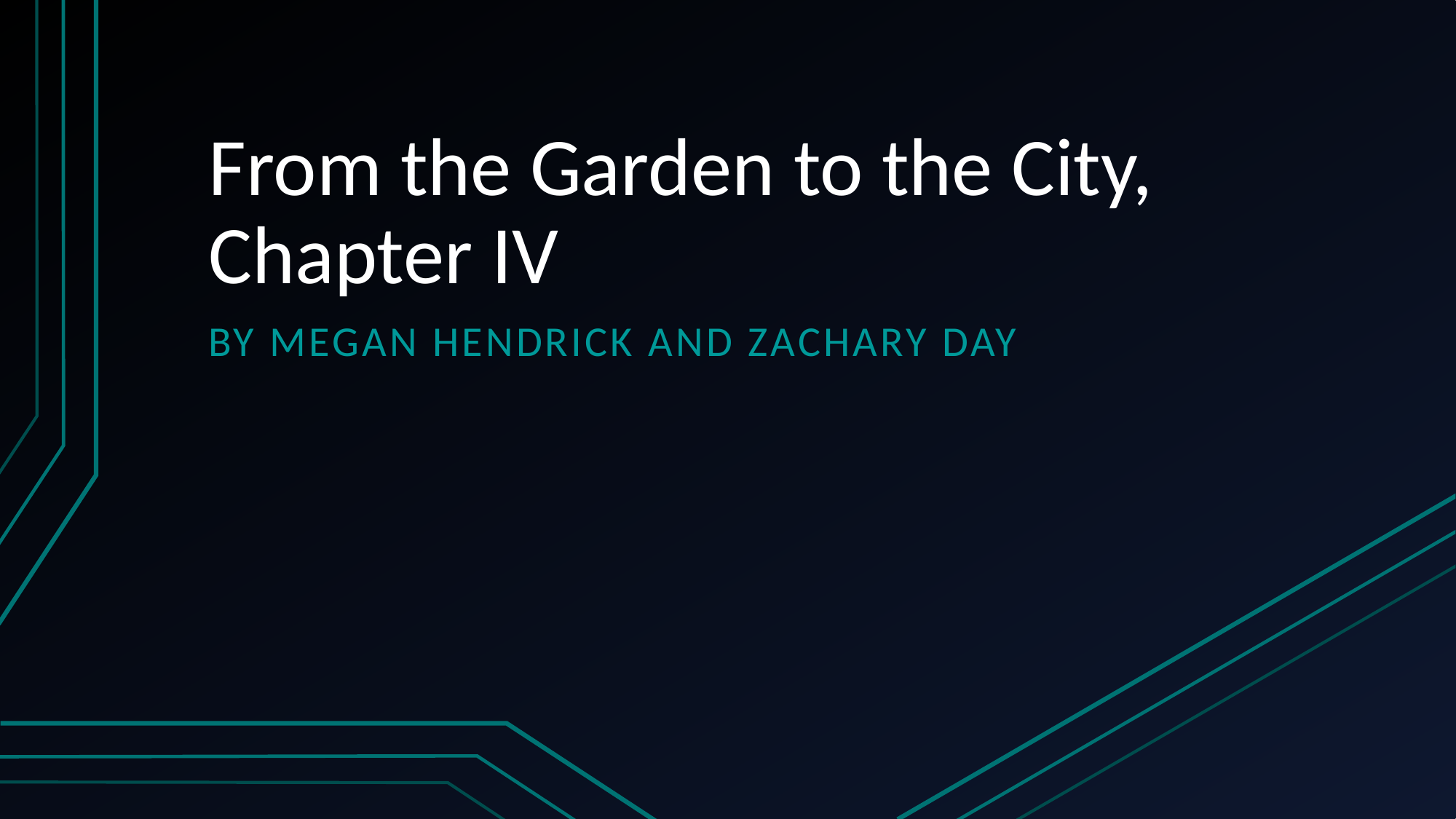

# From the Garden to the City, Chapter IV
By Megan Hendrick and Zachary Day